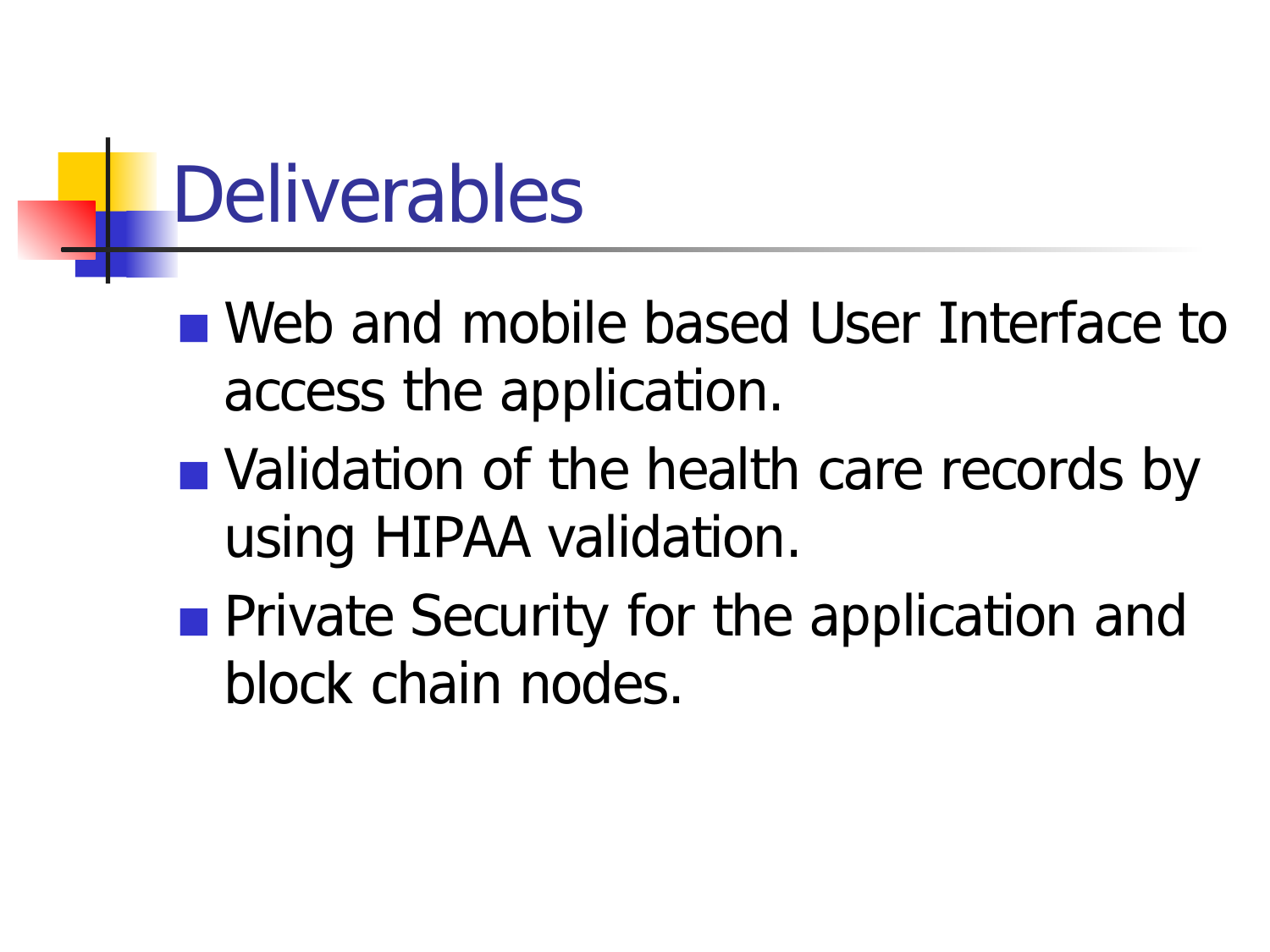

# Deliverables
Web and mobile based User Interface to access the application.
Validation of the health care records by using HIPAA validation.
Private Security for the application and block chain nodes.